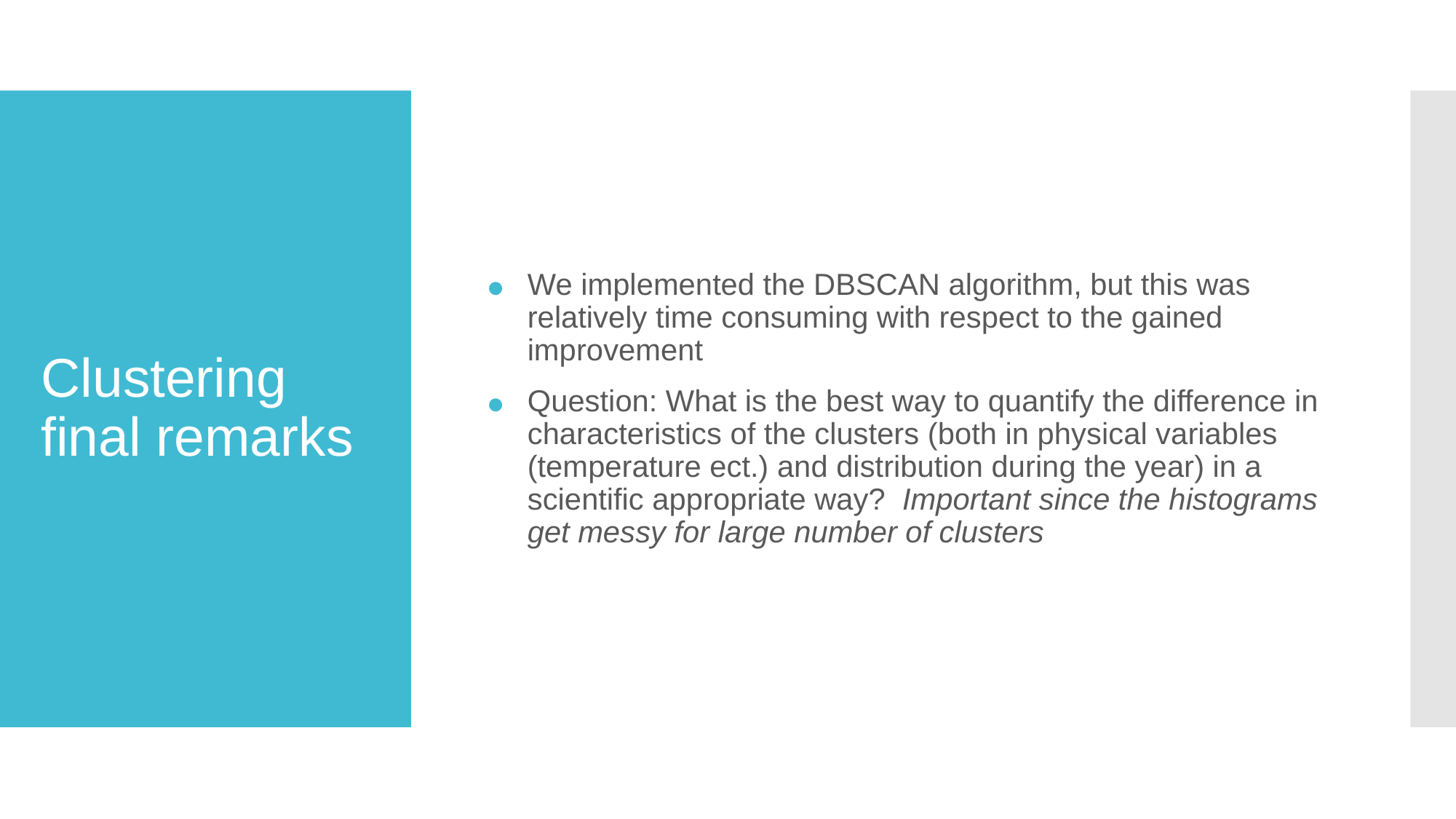

We implemented the DBSCAN algorithm, but this was relatively time consuming with respect to the gained improvement
Question: What is the best way to quantify the difference in characteristics of the clusters (both in physical variables (temperature ect.) and distribution during the year) in a scientific appropriate way?  Important since the histograms get messy for large number of clusters
# Clustering final remarks